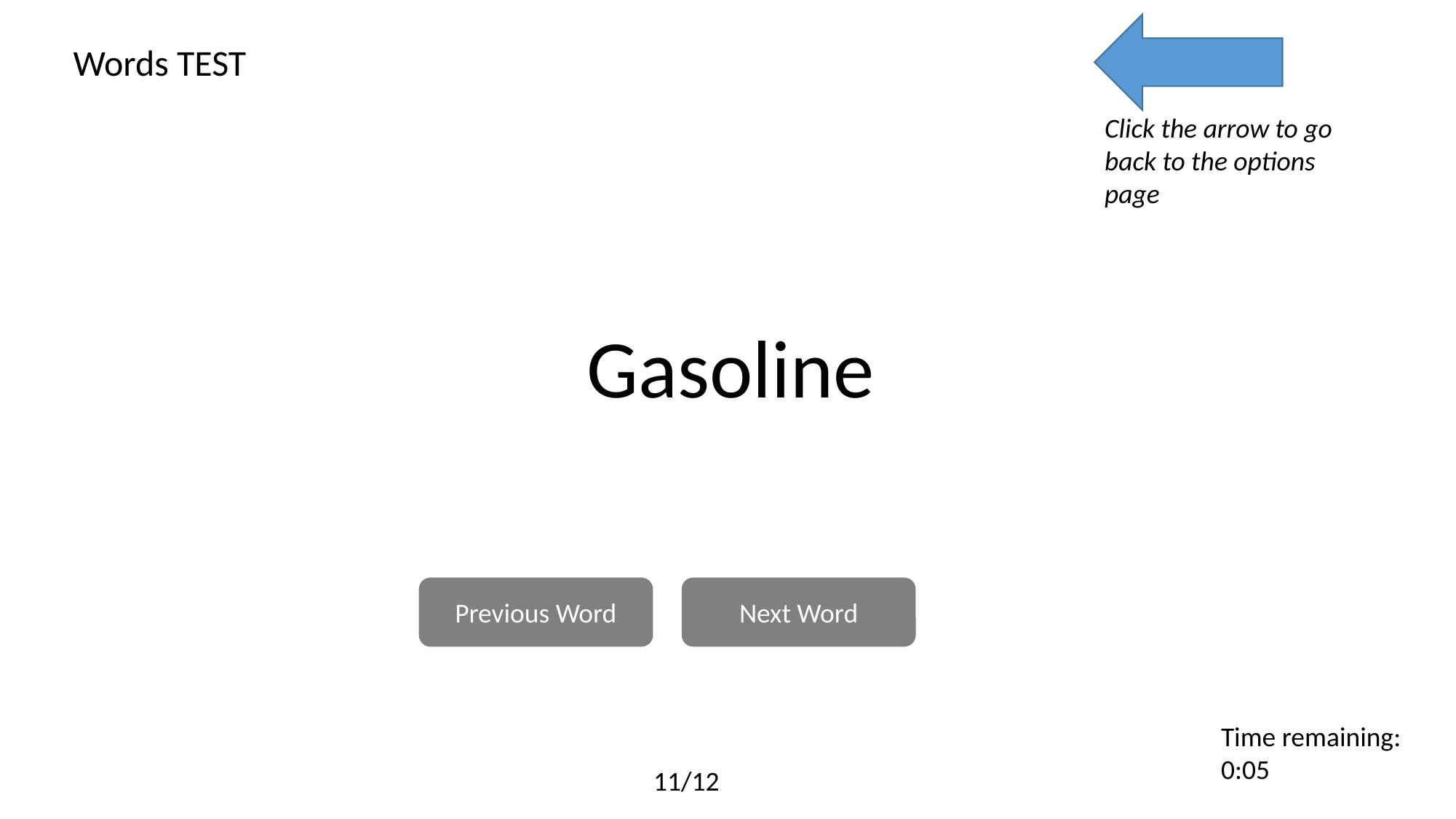

Words TEST
Click the arrow to go back to the options page
Gasoline
Previous Word
Next Word
Time remaining:
0:05
11/12